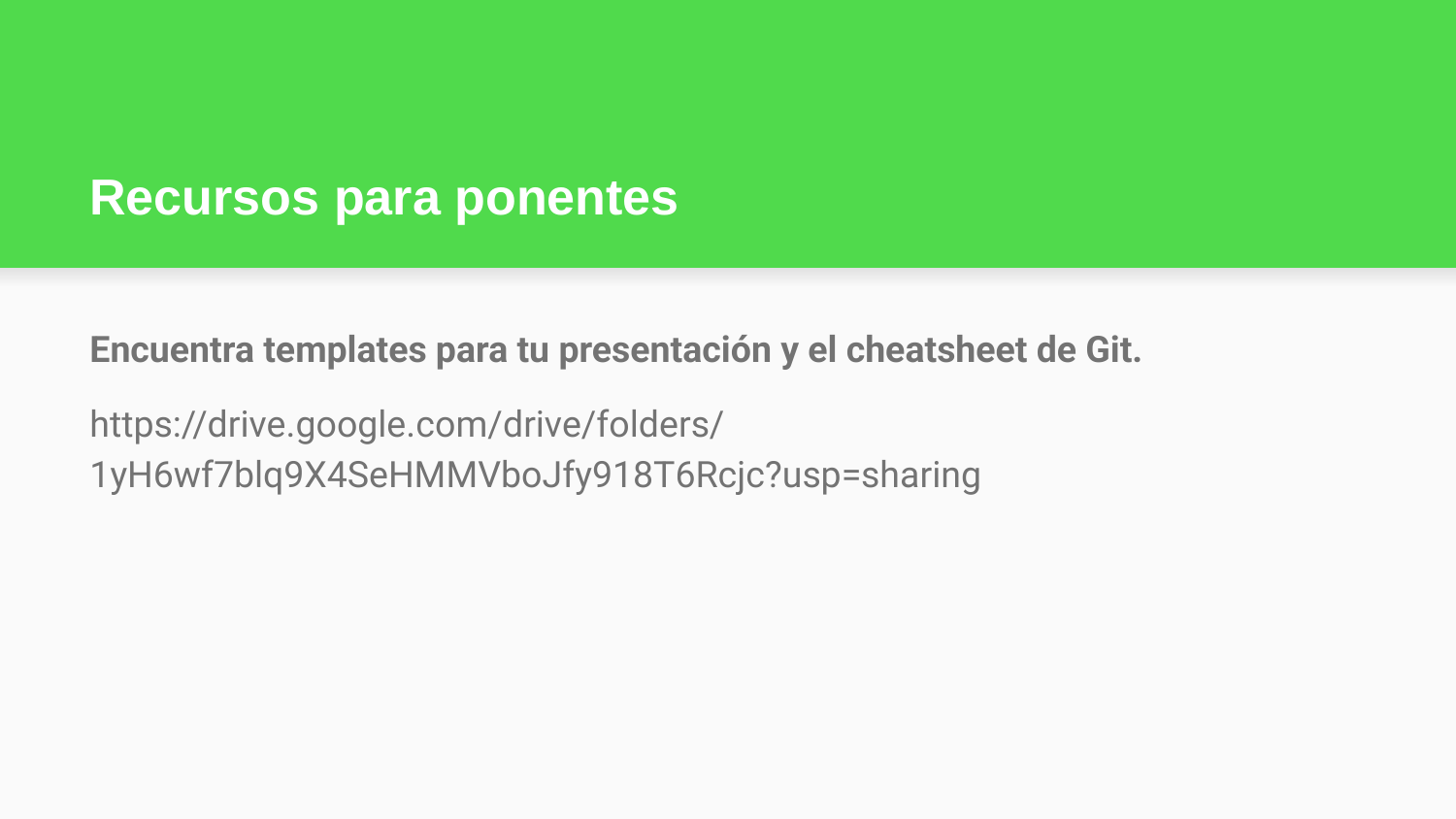

# Recursos para ponentes
Encuentra templates para tu presentación y el cheatsheet de Git.
https://drive.google.com/drive/folders/1yH6wf7blq9X4SeHMMVboJfy918T6Rcjc?usp=sharing